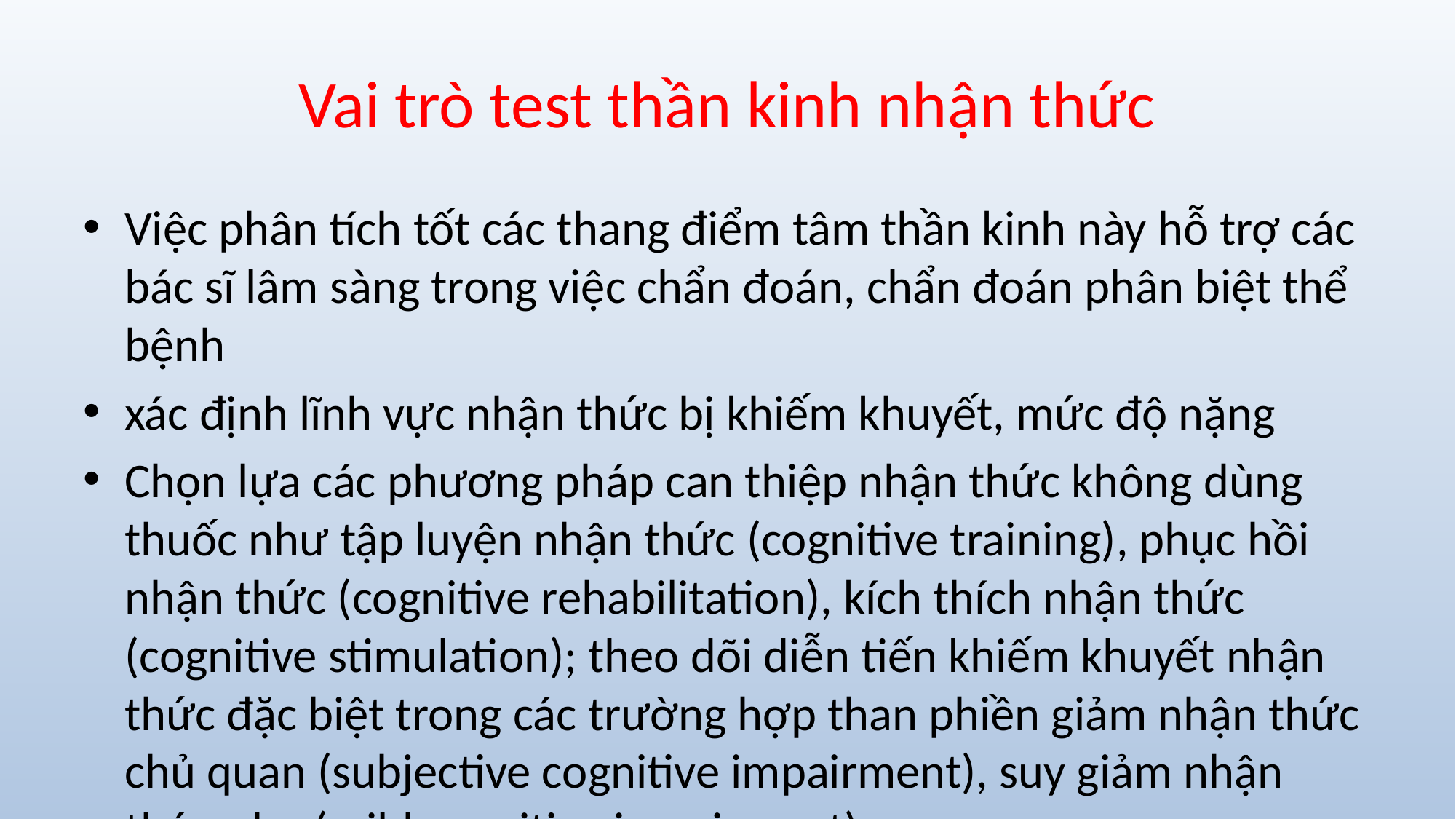

# Vai trò test thần kinh nhận thức
Việc phân tích tốt các thang điểm tâm thần kinh này hỗ trợ các bác sĩ lâm sàng trong việc chẩn đoán, chẩn đoán phân biệt thể bệnh
xác định lĩnh vực nhận thức bị khiếm khuyết, mức độ nặng
Chọn lựa các phương pháp can thiệp nhận thức không dùng thuốc như tập luyện nhận thức (cognitive training), phục hồi nhận thức (cognitive rehabilitation), kích thích nhận thức (cognitive stimulation); theo dõi diễn tiến khiếm khuyết nhận thức đặc biệt trong các trường hợp than phiền giảm nhận thức chủ quan (subjective cognitive impairment), suy giảm nhận thức nhẹ (mild cognitive impairment).